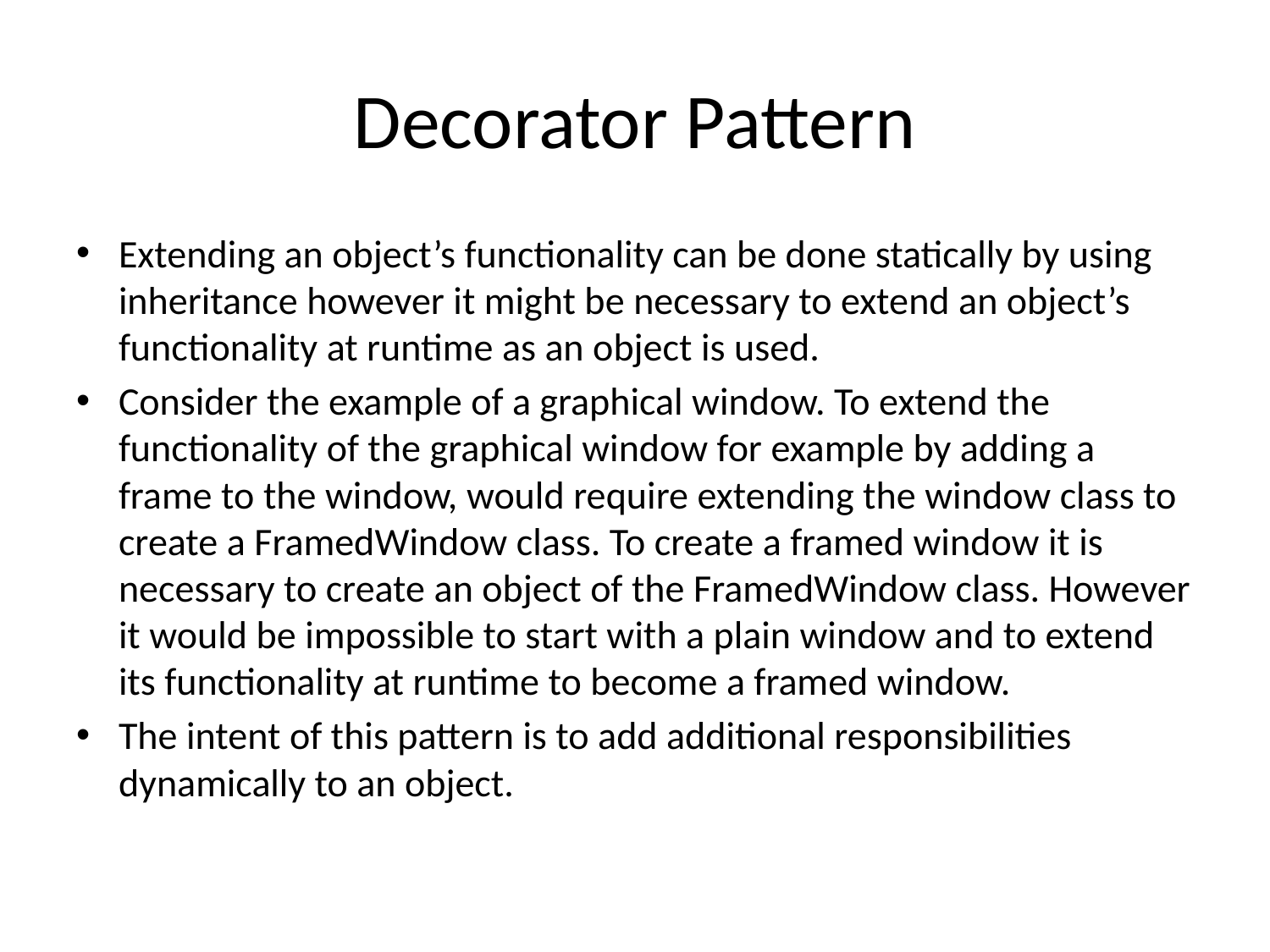

# Decorator Pattern
Extending an object’s functionality can be done statically by using inheritance however it might be necessary to extend an object’s functionality at runtime as an object is used.
Consider the example of a graphical window. To extend the functionality of the graphical window for example by adding a frame to the window, would require extending the window class to create a FramedWindow class. To create a framed window it is necessary to create an object of the FramedWindow class. However it would be impossible to start with a plain window and to extend its functionality at runtime to become a framed window.
The intent of this pattern is to add additional responsibilities dynamically to an object.